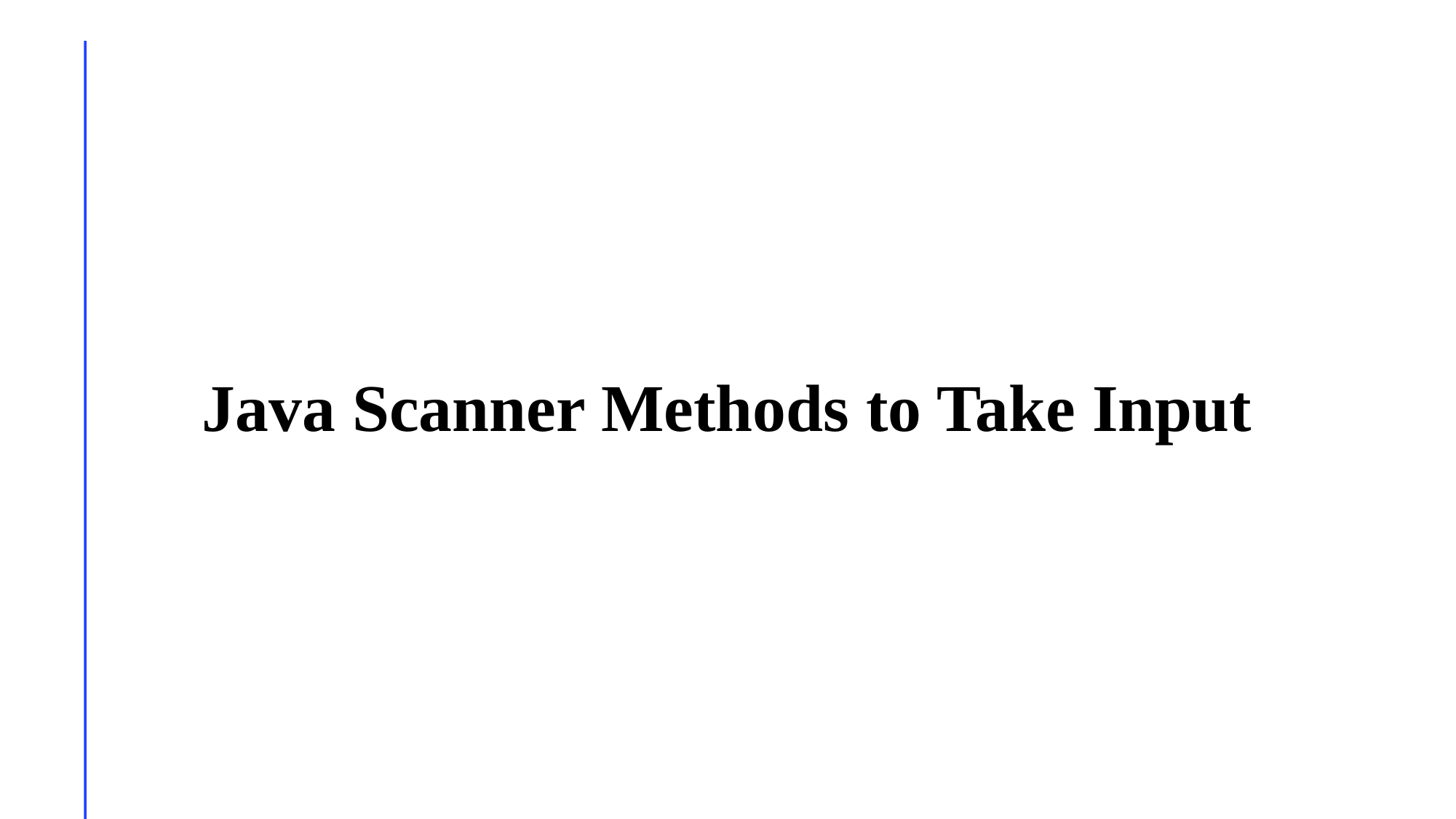

# Java Scanner Methods to Take Input